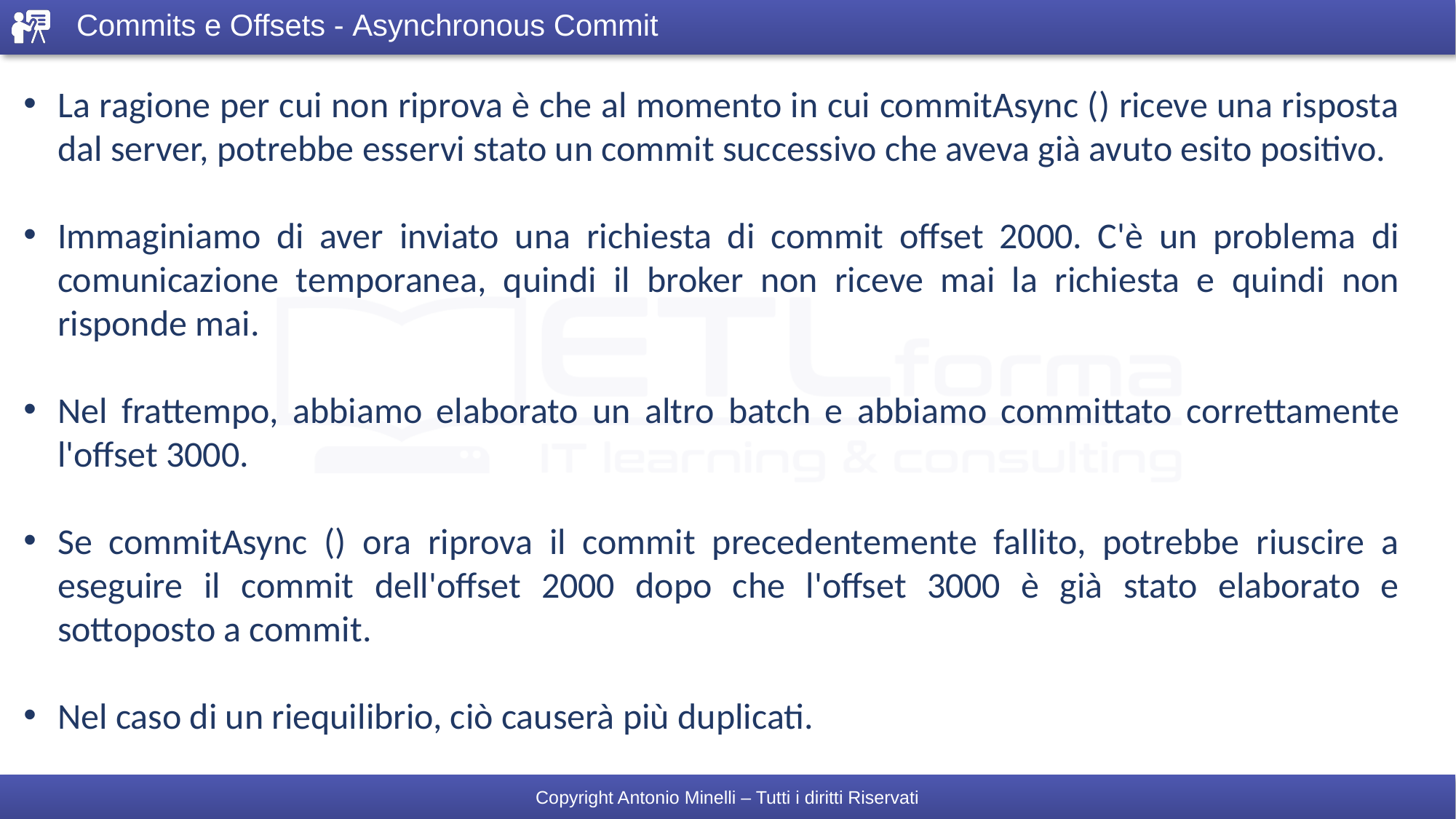

# Commits e Offsets - Asynchronous Commit
La ragione per cui non riprova è che al momento in cui commitAsync () riceve una risposta dal server, potrebbe esservi stato un commit successivo che aveva già avuto esito positivo.

Immaginiamo di aver inviato una richiesta di commit offset 2000. C'è un problema di comunicazione temporanea, quindi il broker non riceve mai la richiesta e quindi non risponde mai.

Nel frattempo, abbiamo elaborato un altro batch e abbiamo committato correttamente l'offset 3000.

Se commitAsync () ora riprova il commit precedentemente fallito, potrebbe riuscire a eseguire il commit dell'offset 2000 dopo che l'offset 3000 è già stato elaborato e sottoposto a commit.

Nel caso di un riequilibrio, ciò causerà più duplicati.